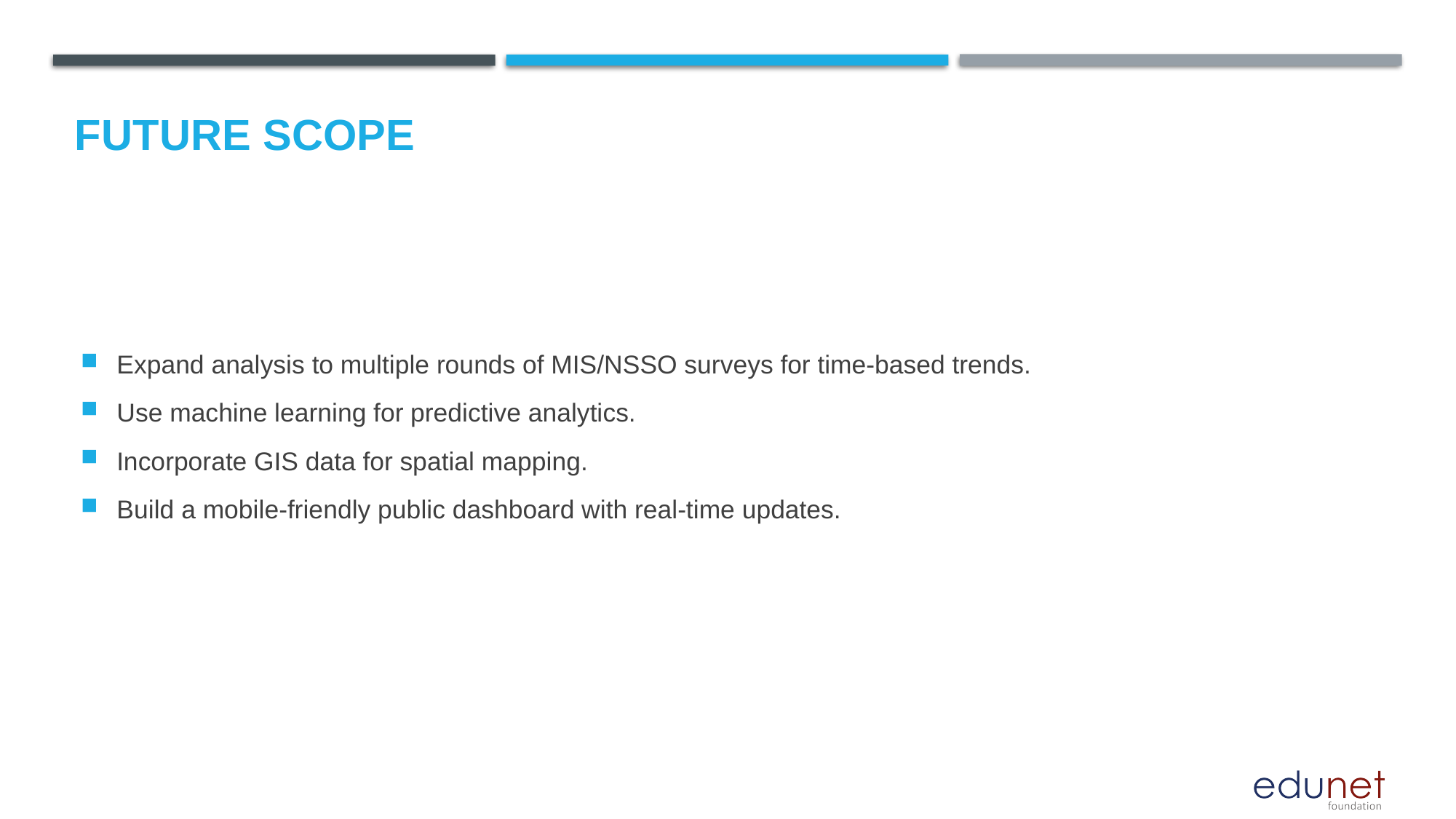

Future scope
Expand analysis to multiple rounds of MIS/NSSO surveys for time-based trends.
Use machine learning for predictive analytics.
Incorporate GIS data for spatial mapping.
Build a mobile-friendly public dashboard with real-time updates.